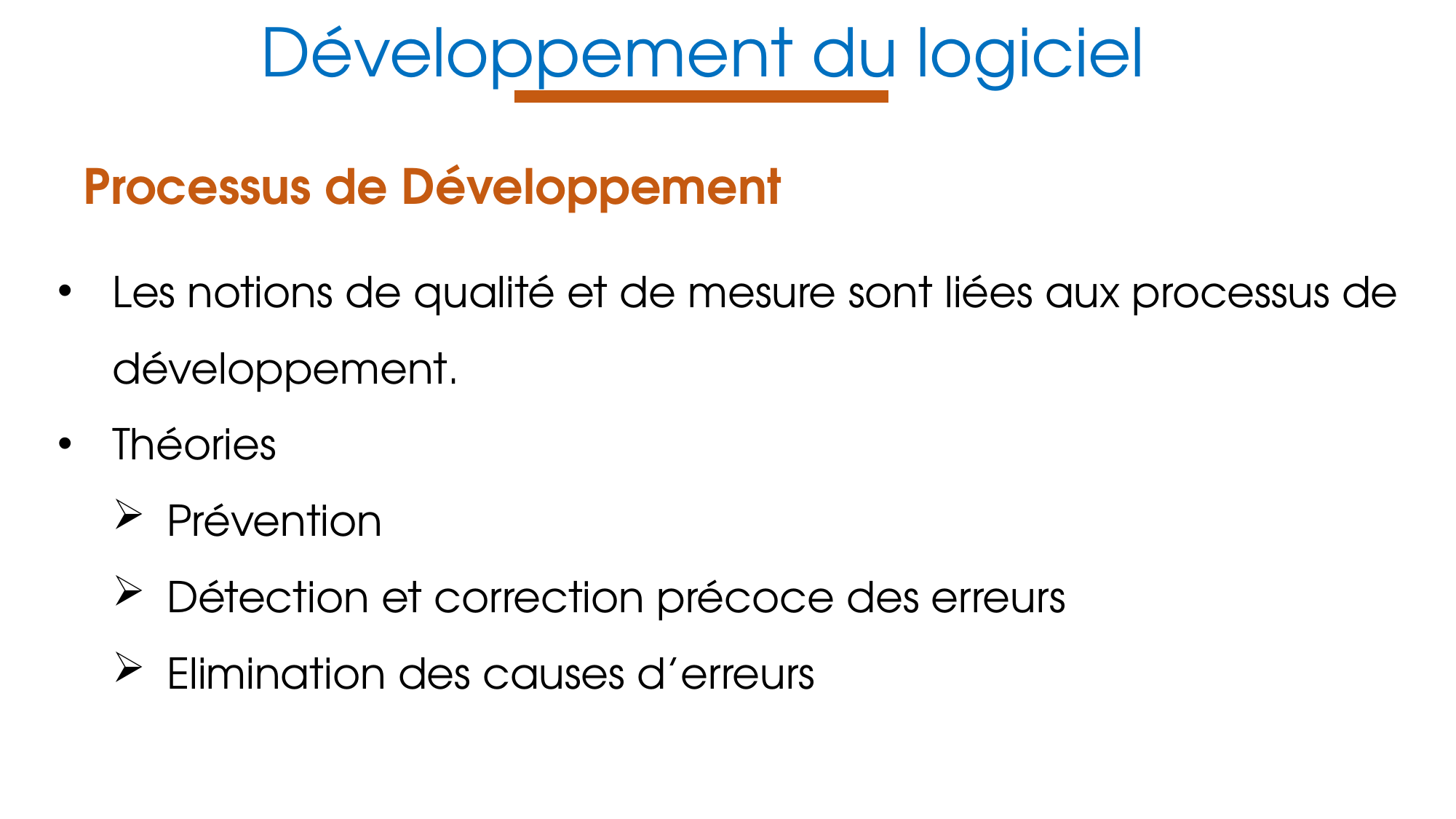

Développement du logiciel
Processus de Développement
Les notions de qualité et de mesure sont liées aux processus de développement.
Théories
Prévention
Détection et correction précoce des erreurs
Elimination des causes d’erreurs